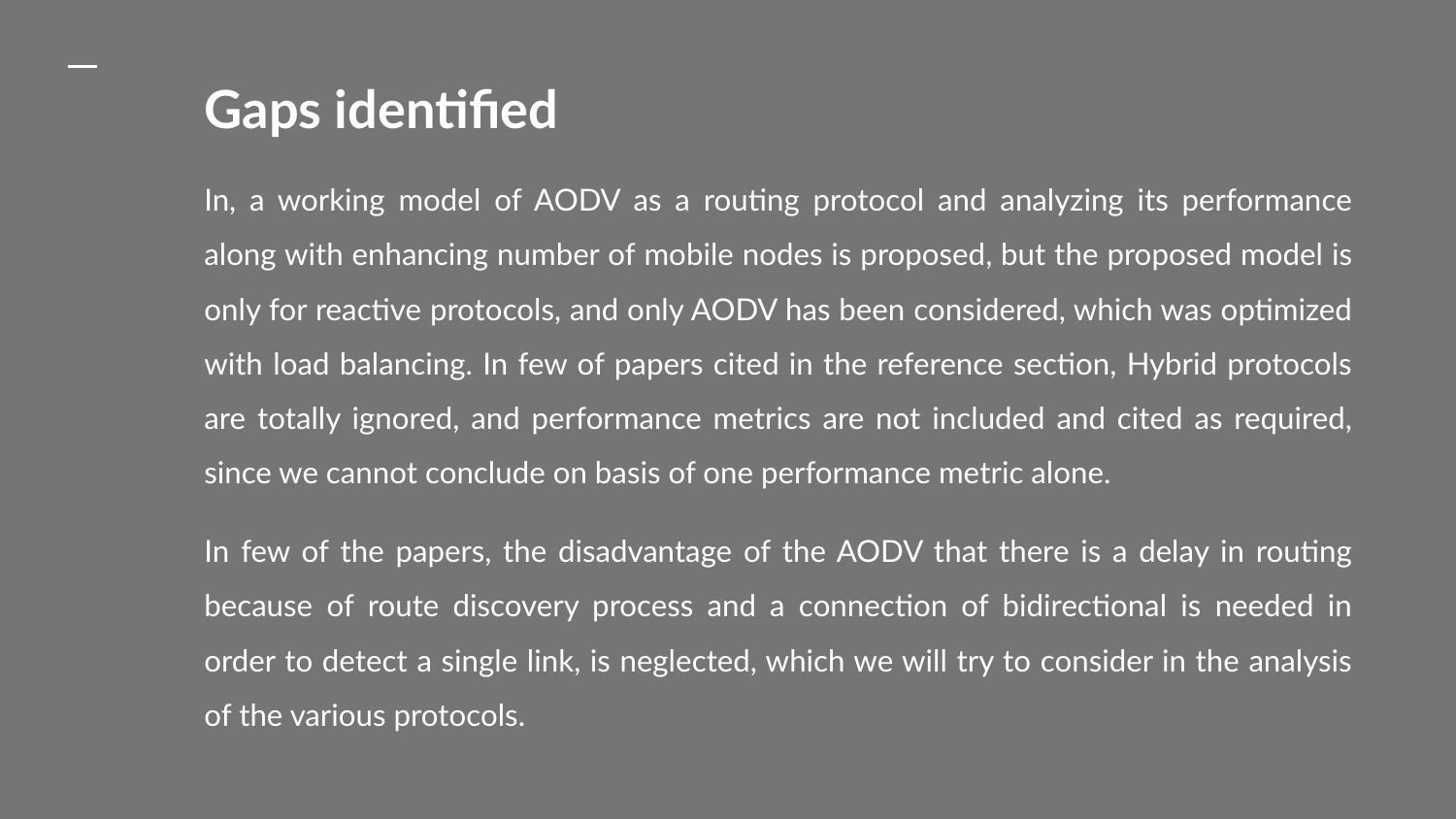

# Gaps identified
In, a working model of AODV as a routing protocol and analyzing its performance along with enhancing number of mobile nodes is proposed, but the proposed model is only for reactive protocols, and only AODV has been considered, which was optimized with load balancing. In few of papers cited in the reference section, Hybrid protocols are totally ignored, and performance metrics are not included and cited as required, since we cannot conclude on basis of one performance metric alone.
In few of the papers, the disadvantage of the AODV that there is a delay in routing because of route discovery process and a connection of bidirectional is needed in order to detect a single link, is neglected, which we will try to consider in the analysis of the various protocols.